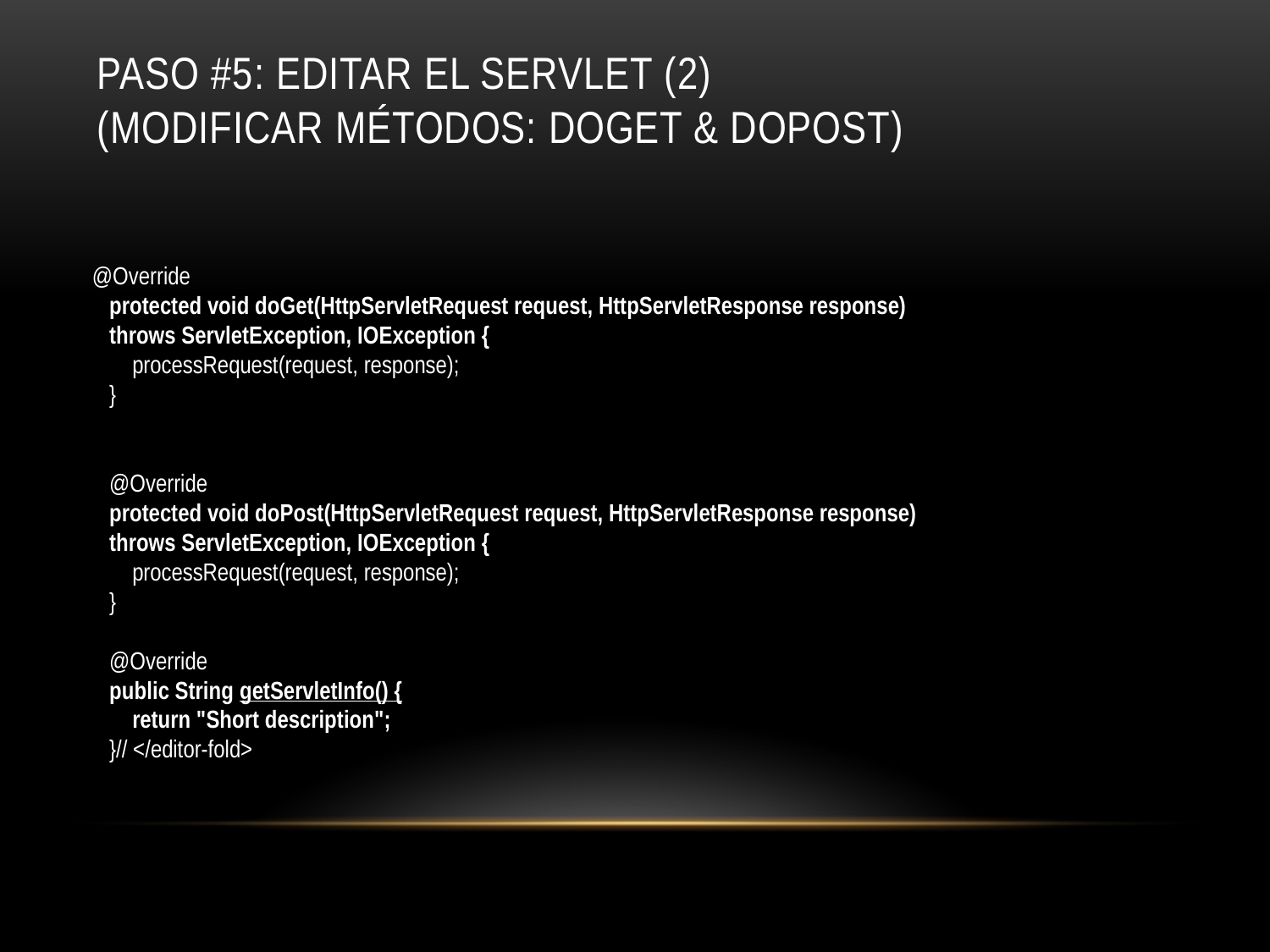

# Paso #5: Editar el Servlet (2) (Modificar métodos: doget & dopost)
 @Override
    protected void doGet(HttpServletRequest request, HttpServletResponse response)
    throws ServletException, IOException {
        processRequest(request, response);
    }

    @Override
    protected void doPost(HttpServletRequest request, HttpServletResponse response)
    throws ServletException, IOException {
        processRequest(request, response);
    }

    @Override
    public String getServletInfo() {
        return "Short description";
    }// </editor-fold>